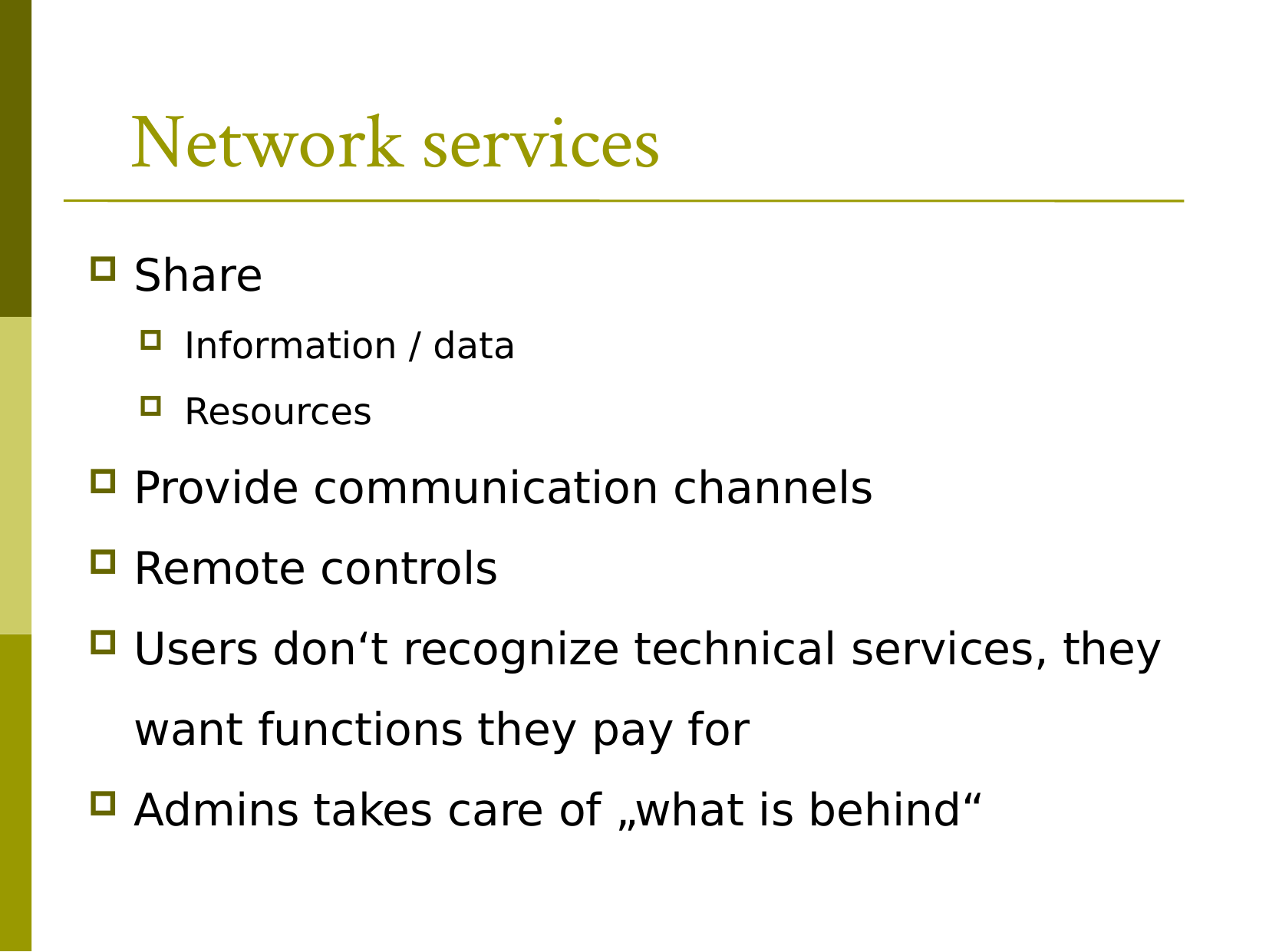

Network services
Share
Information / data
Resources
Provide communication channels
Remote controls
Users don‘t recognize technical services, they want functions they pay for
Admins takes care of „what is behind“